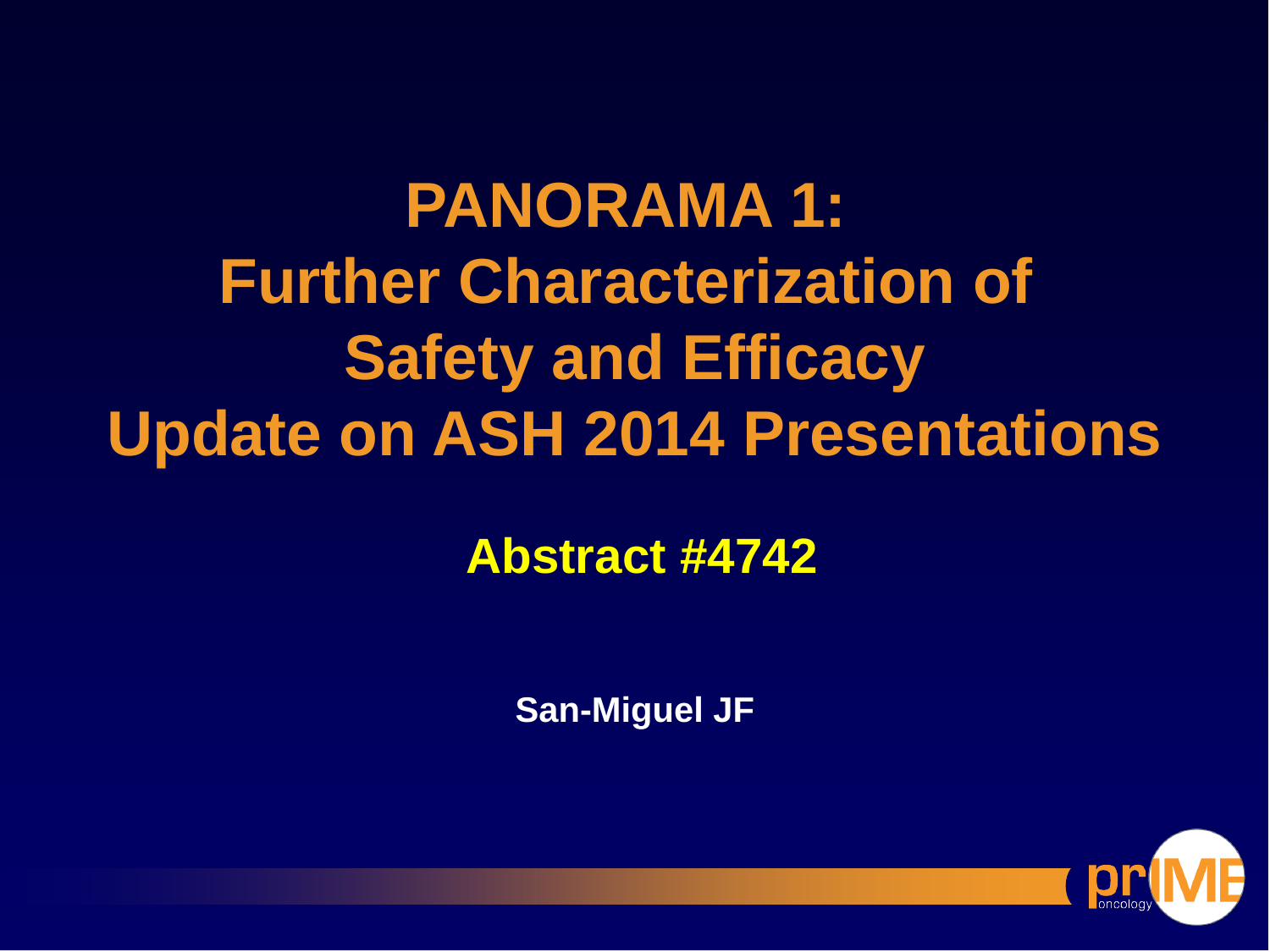

# PANORAMA 1: Further Characterization of Safety and Efficacy Update on ASH 2014 Presentations
Abstract #4742
San-Miguel JF